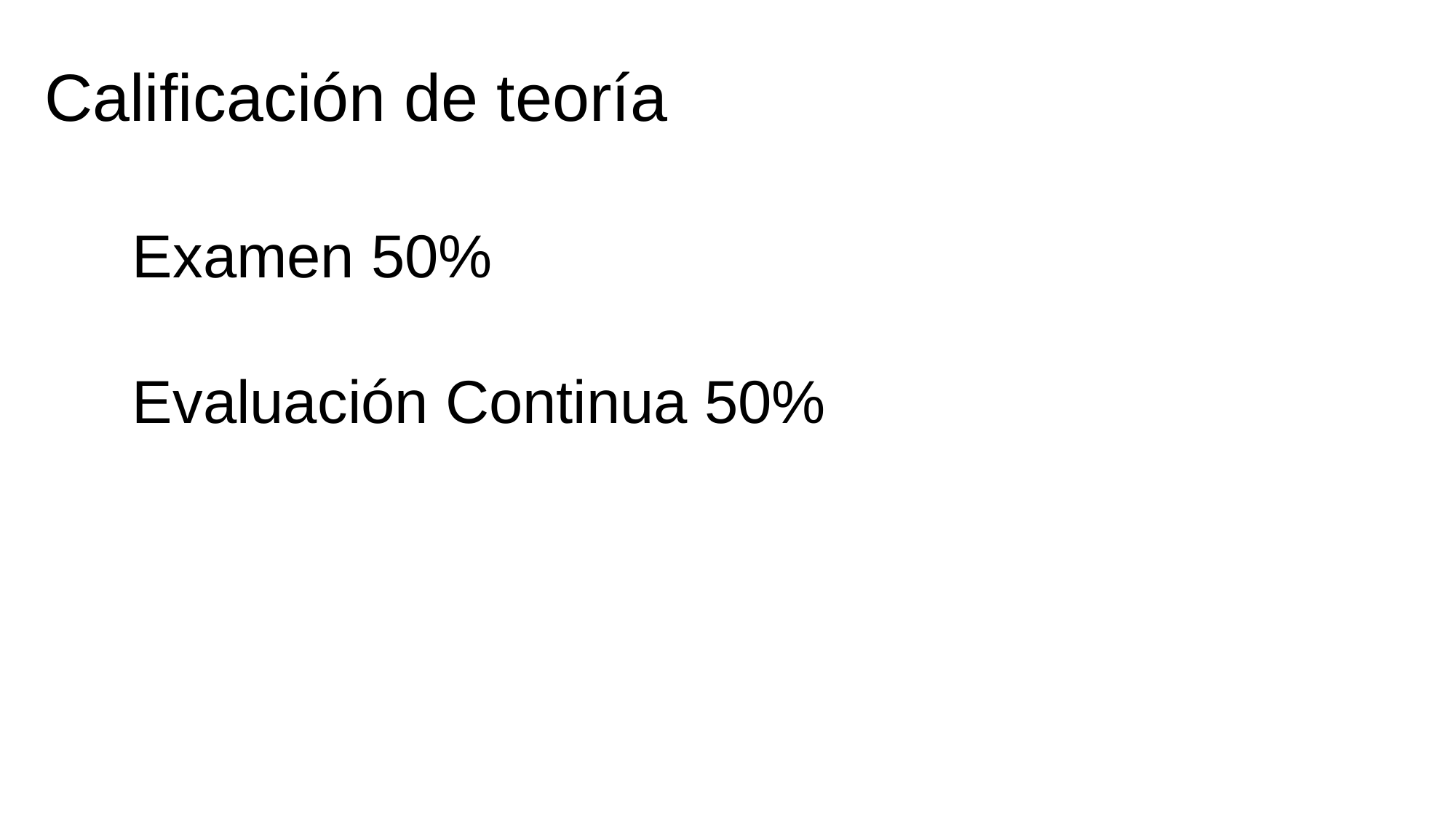

# Calificación de teoría
Examen 50%

Evaluación Continua 50%